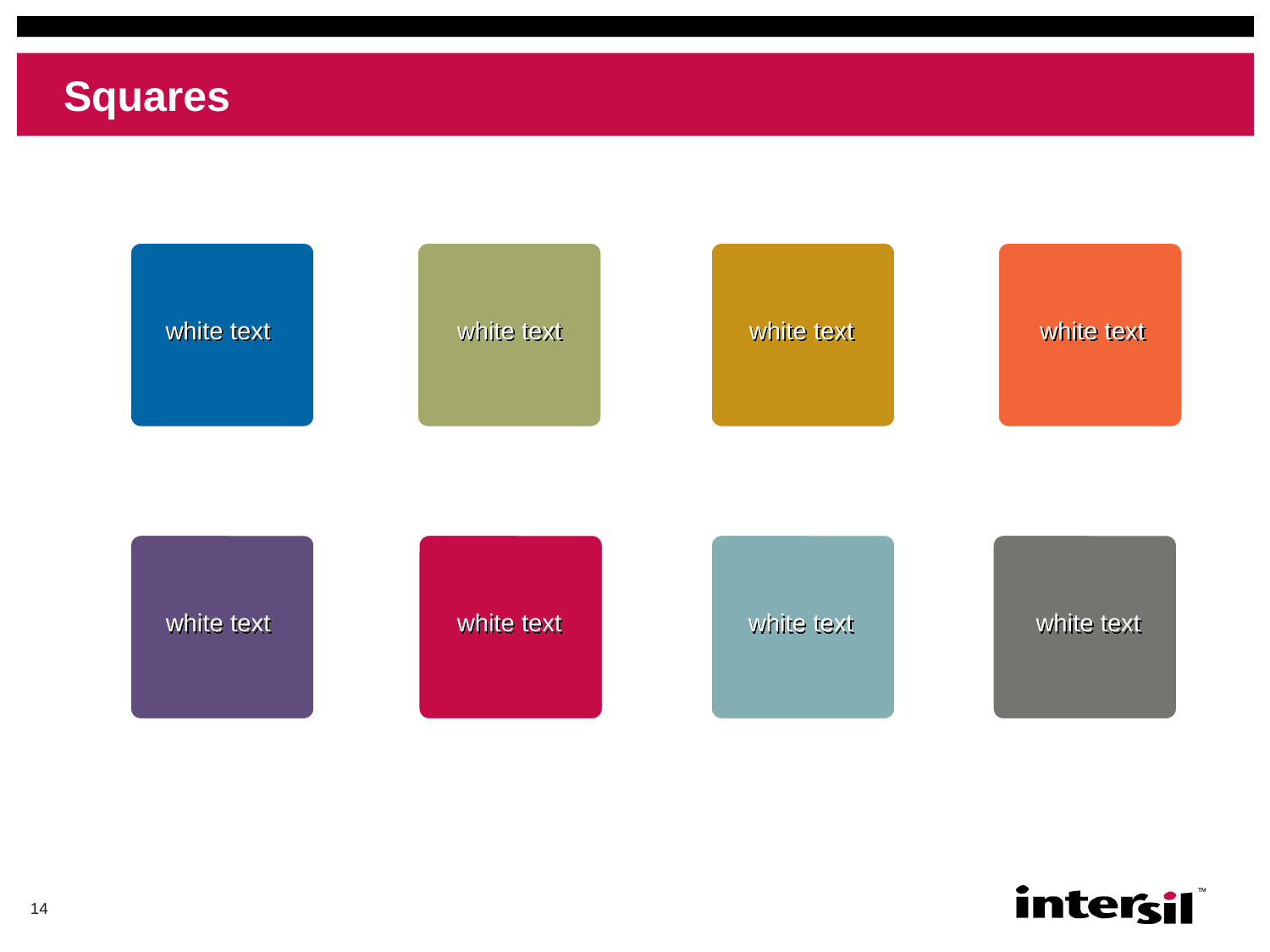

# Squares

white text

white text

white text

white text

white text

white text

white text

white text